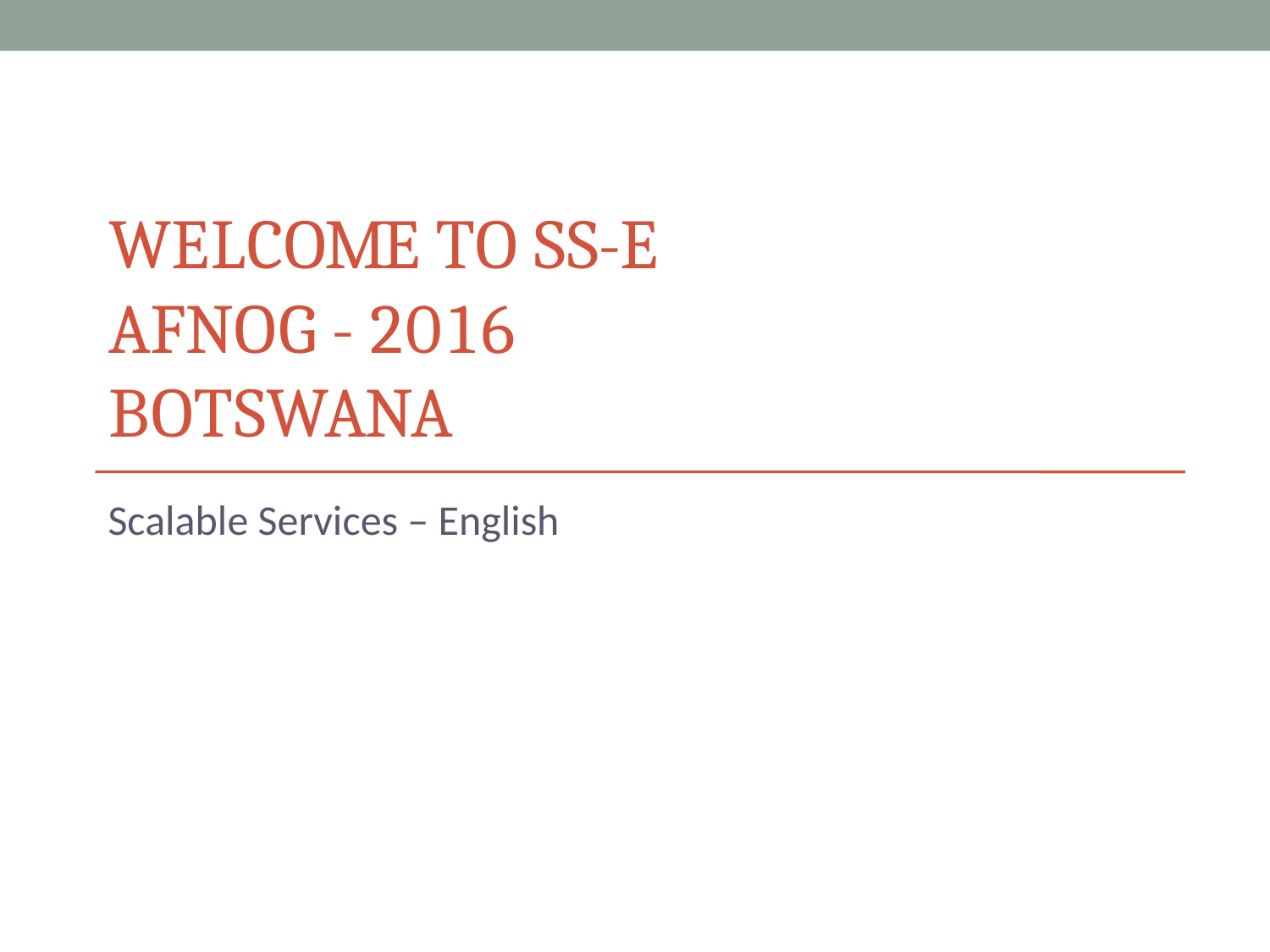

# Welcome to ss-e AfNOG - 2016 Botswana
Scalable Services – English